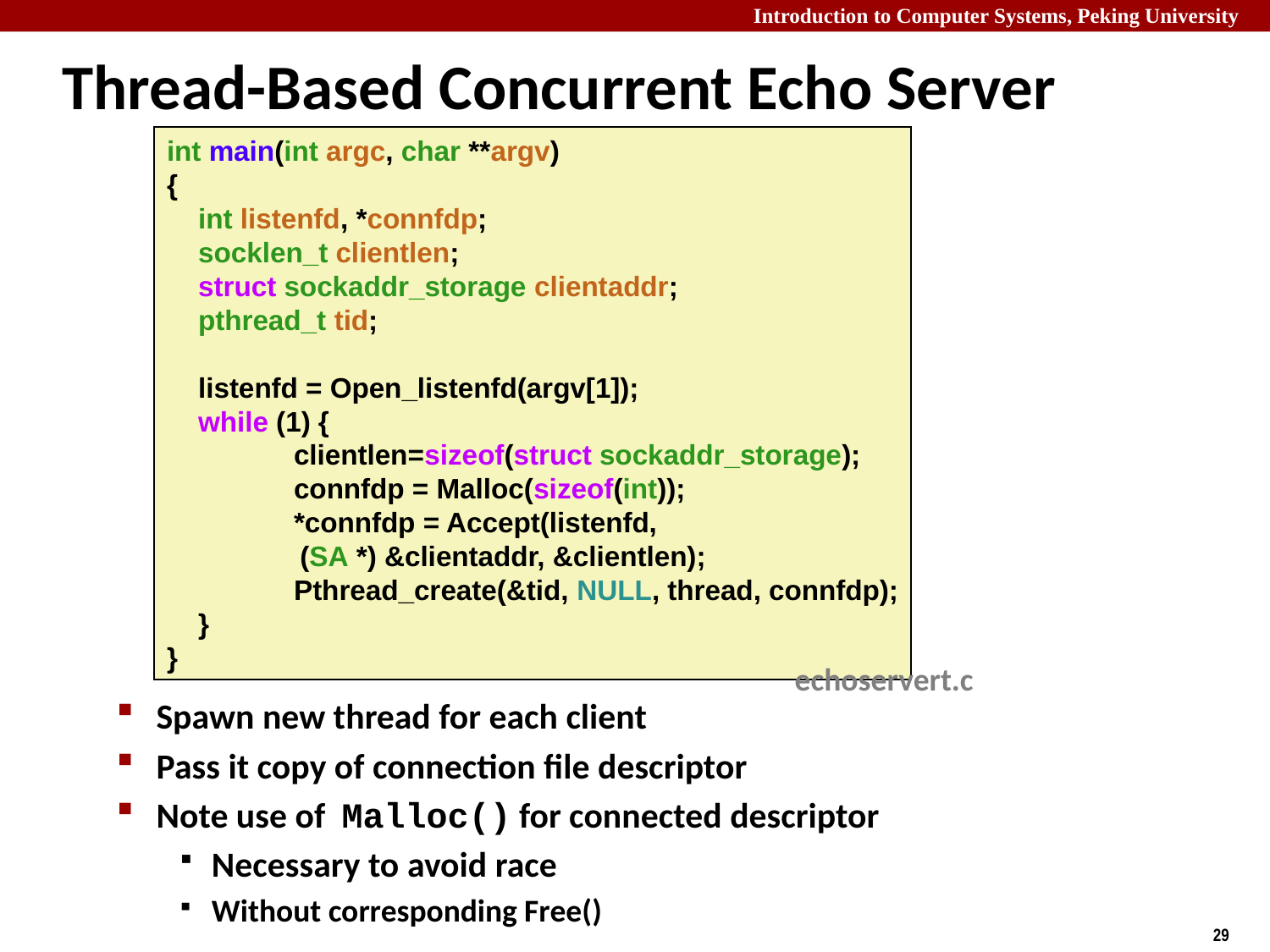

# Thread-Based Concurrent Echo Server
int main(int argc, char **argv)
{
    int listenfd, *connfdp;
    socklen_t clientlen;
    struct sockaddr_storage clientaddr;
    pthread_t tid;

    listenfd = Open_listenfd(argv[1]);
    while (1) {
	clientlen=sizeof(struct sockaddr_storage);
	connfdp = Malloc(sizeof(int));
	*connfdp = Accept(listenfd,
                 (SA *) &clientaddr, &clientlen);
	Pthread_create(&tid, NULL, thread, connfdp);
    }
}
echoservert.c
Spawn new thread for each client
Pass it copy of connection file descriptor
Note use of  Malloc() for connected descriptor
Necessary to avoid race
Without corresponding Free()